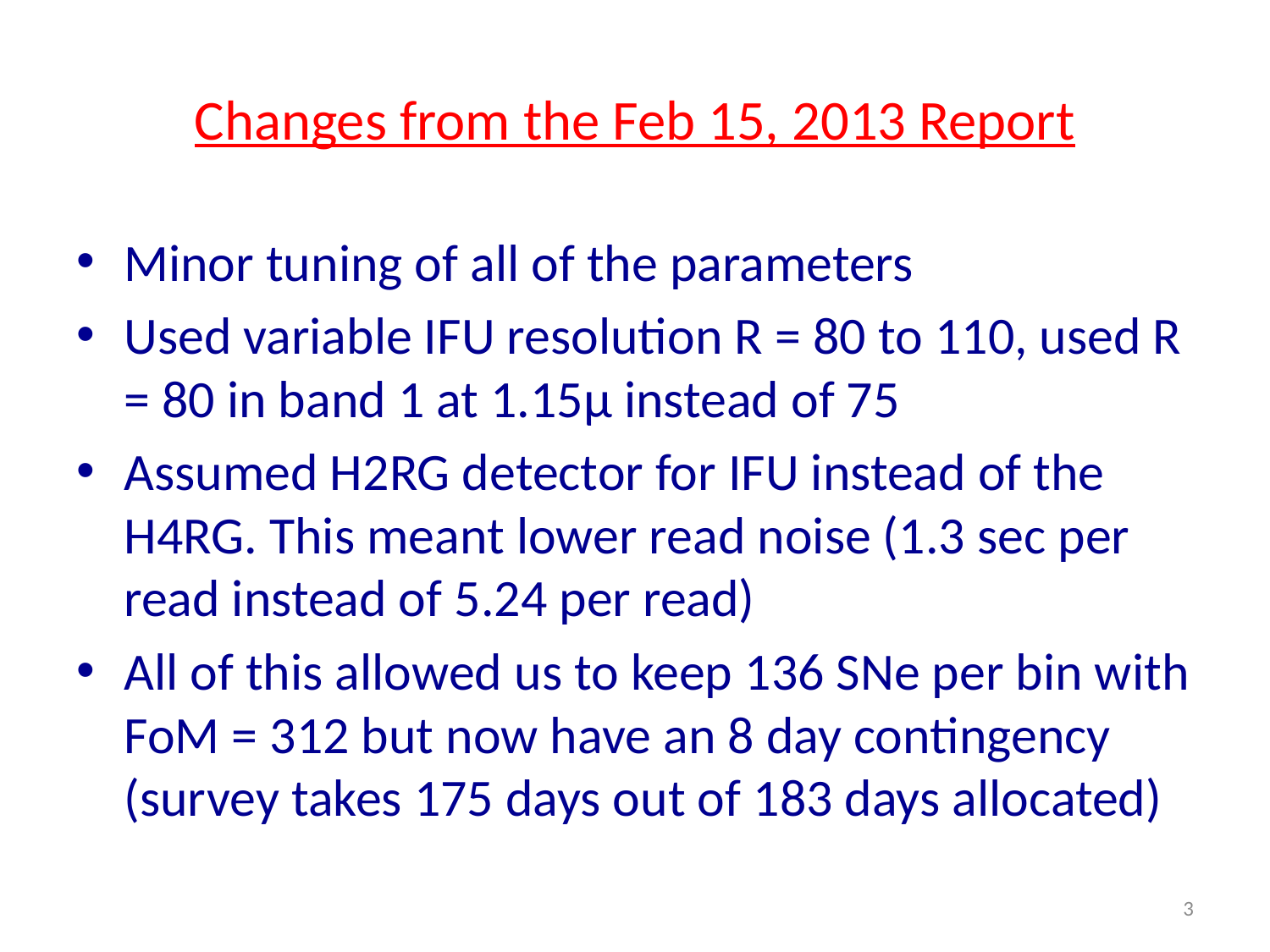

# Changes from the Feb 15, 2013 Report
Minor tuning of all of the parameters
Used variable IFU resolution R = 80 to 110, used R = 80 in band 1 at 1.15μ instead of 75
Assumed H2RG detector for IFU instead of the H4RG. This meant lower read noise (1.3 sec per read instead of 5.24 per read)
All of this allowed us to keep 136 SNe per bin with FoM = 312 but now have an 8 day contingency (survey takes 175 days out of 183 days allocated)
3